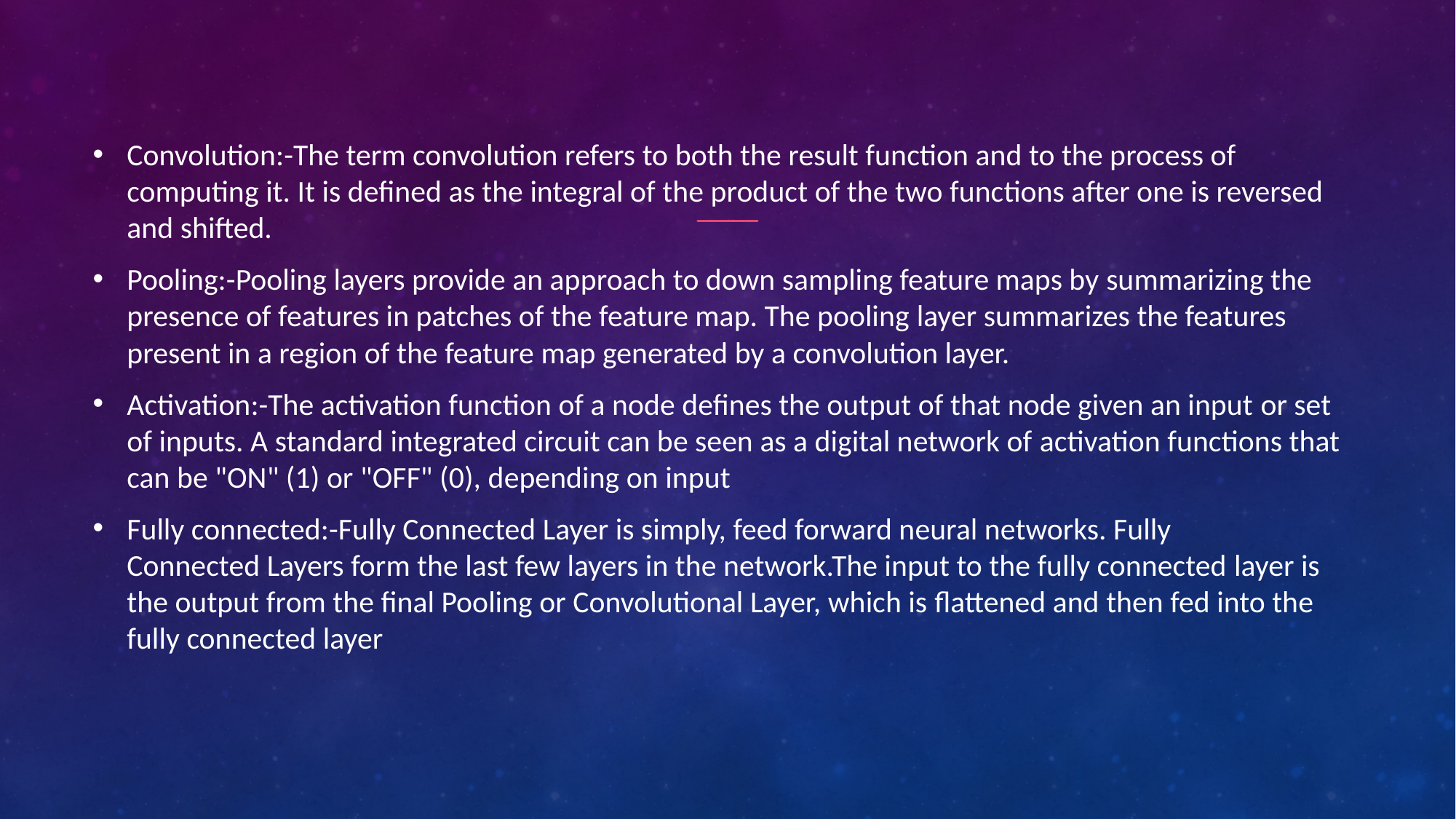

Convolution:-The term convolution refers to both the result function and to the process of computing it. It is defined as the integral of the product of the two functions after one is reversed and shifted.
Pooling:-Pooling layers provide an approach to down sampling feature maps by summarizing the presence of features in patches of the feature map. The pooling layer summarizes the features present in a region of the feature map generated by a convolution layer.
Activation:-The activation function of a node defines the output of that node given an input or set of inputs. A standard integrated circuit can be seen as a digital network of activation functions that can be "ON" (1) or "OFF" (0), depending on input
Fully connected:-Fully Connected Layer is simply, feed forward neural networks. Fully Connected Layers form the last few layers in the network.The input to the fully connected layer is the output from the final Pooling or Convolutional Layer, which is flattened and then fed into the fully connected layer